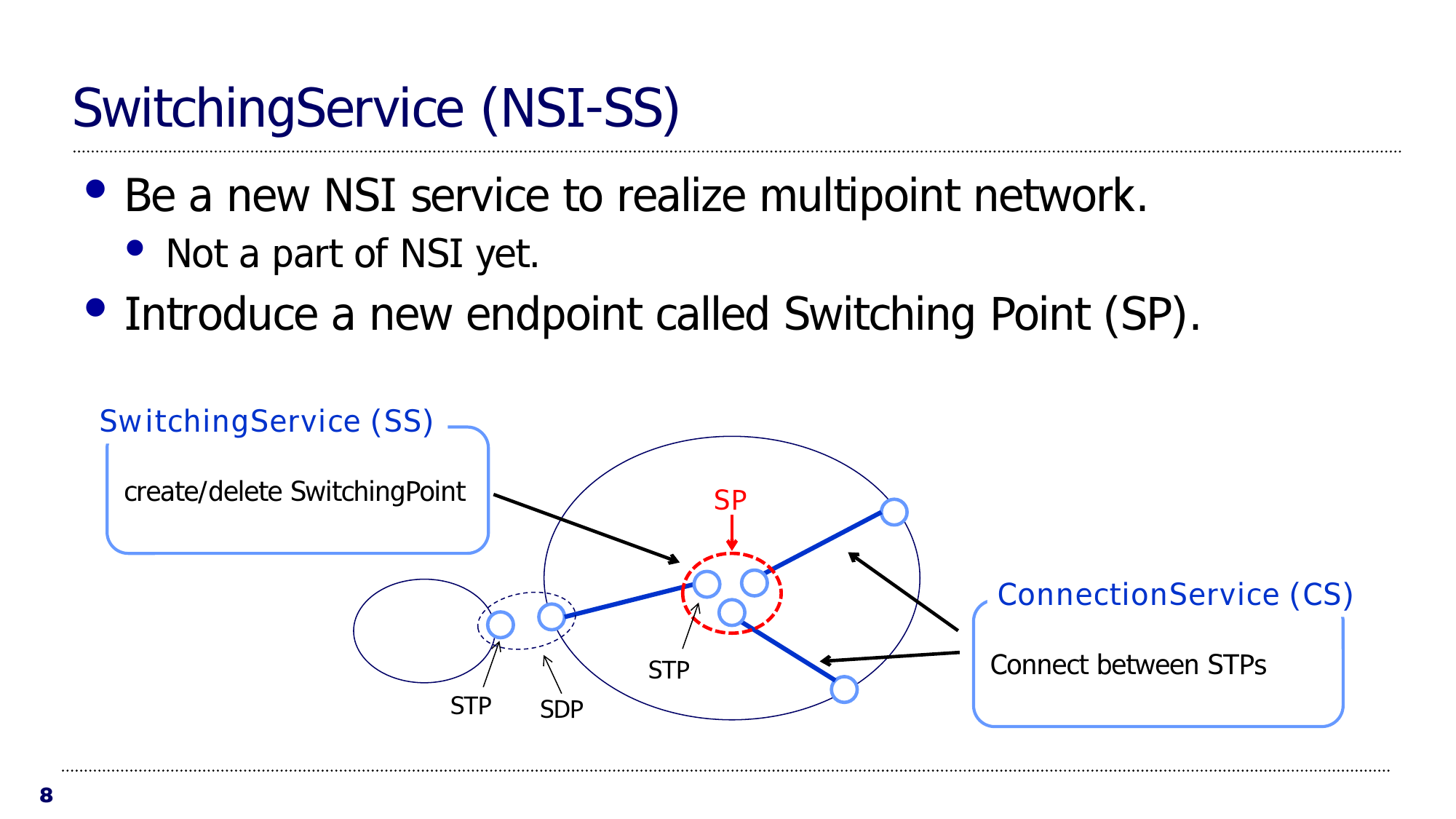

# SwitchingService (NSI-SS)
Be a new NSI service to realize multipoint network.
Not a part of NSI yet.
Introduce a new endpoint called Switching Point (SP).
SwitchingService (SS)
create/delete SwitchingPoint

SP

ConnectionService (CS)

Connect between STPs

STP

STP
SDP
8